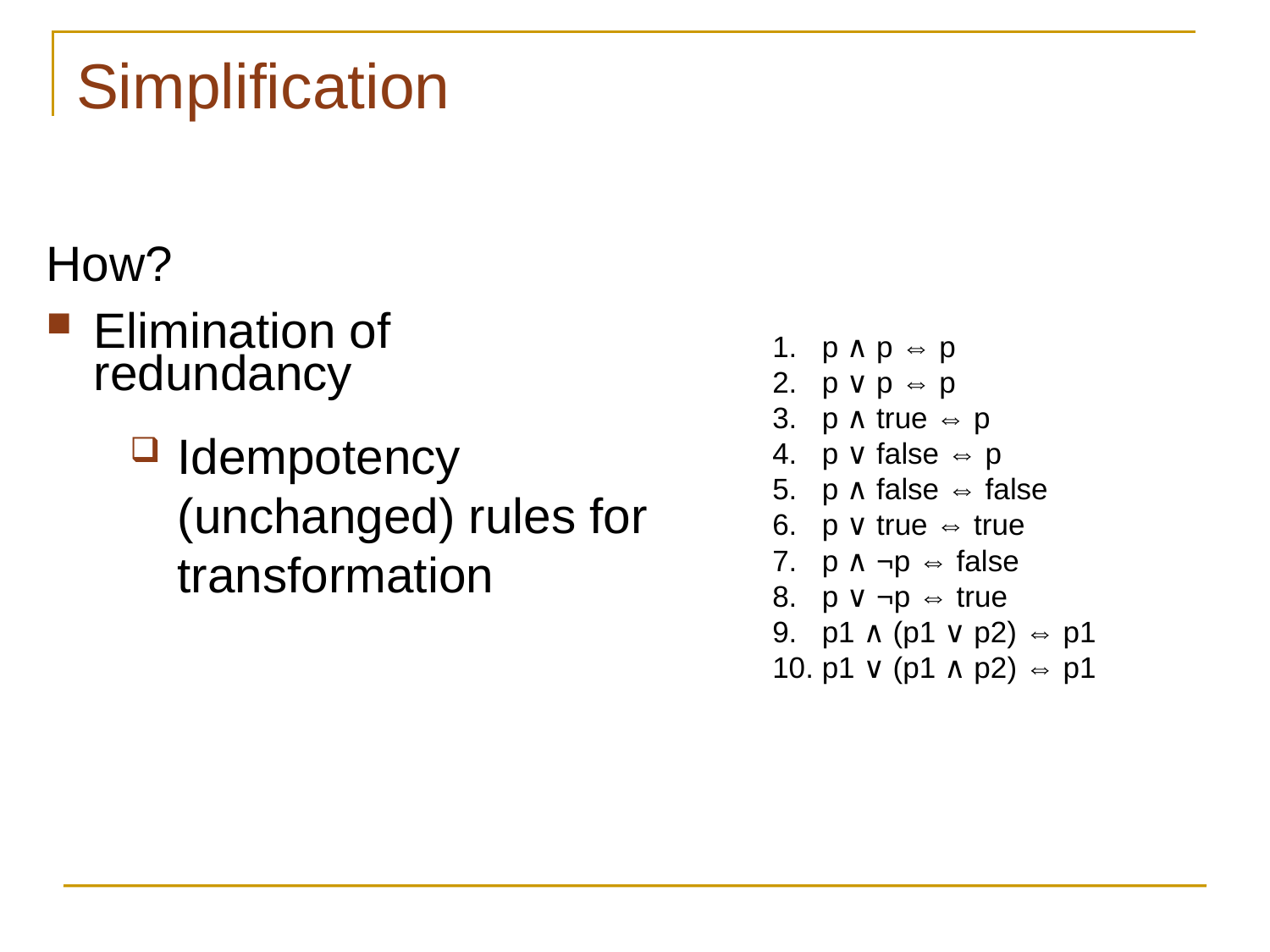

# Simplification
How?
Elimination of redundancy
Idempotency (unchanged) rules for transformation

1.   p ∧ p ⇔ p
2.   p ∨ p ⇔ p
3.   p ∧ true ⇔ p
4.   p ∨ false ⇔ p
5.   p ∧ false ⇔ false
6.   p ∨ true ⇔ true
7.   p ∧ ¬p ⇔ false
8.   p ∨ ¬p ⇔ true
9.   p1 ∧ (p1 ∨ p2) ⇔ p1
10. p1 ∨ (p1 ∧ p2) ⇔ p1